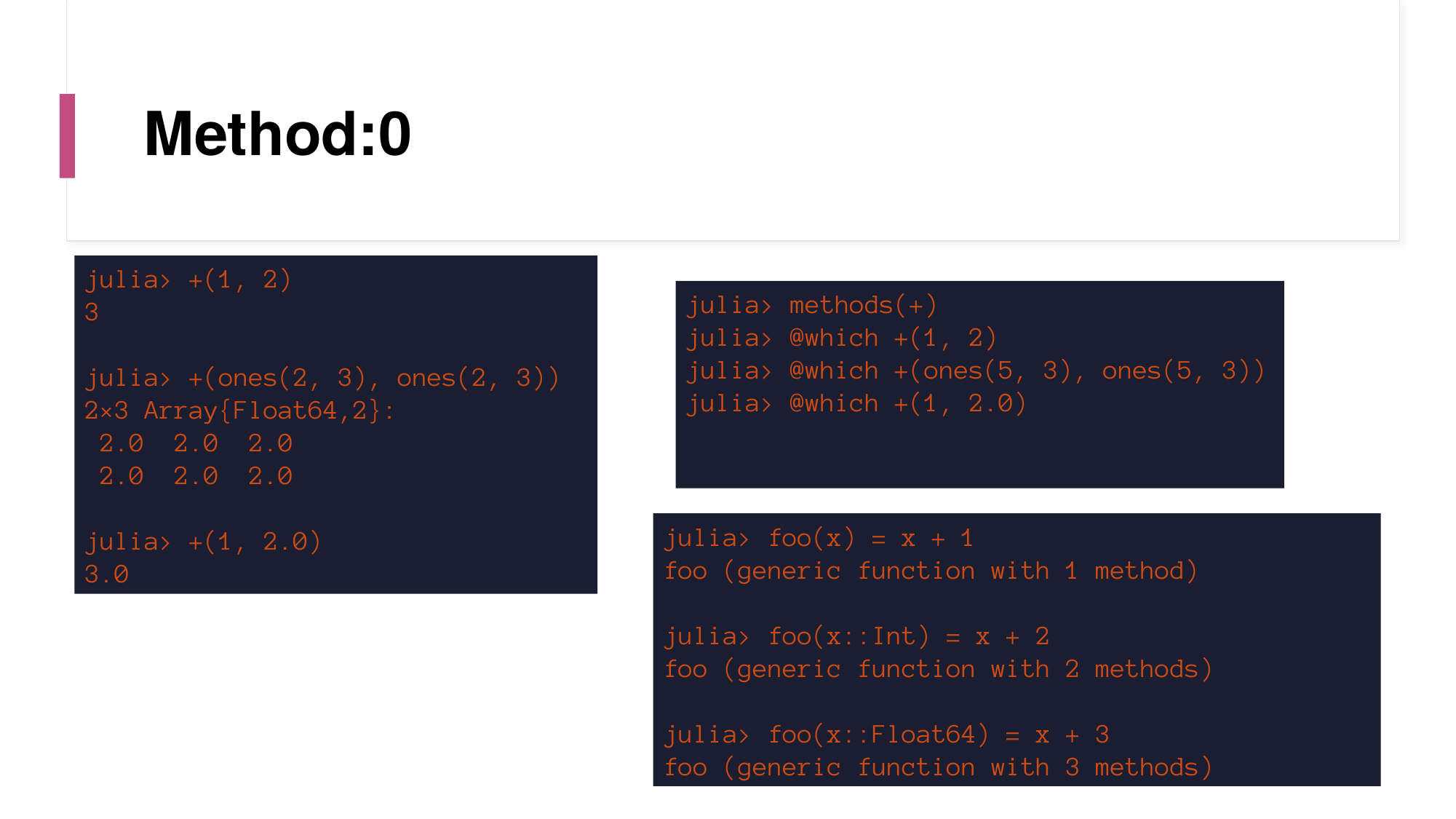

# Method:0
julia> +(1, 2)
3
julia> +(ones(2, 3), ones(2, 3))
2×3 Array{Float64,2}:
 2.0  2.0  2.0
 2.0  2.0  2.0
julia> +(1, 2.0)
3.0
julia> methods(+)
julia> @which +(1, 2)
julia> @which +(ones(5, 3), ones(5, 3))
julia> @which +(1, 2.0)
julia> foo(x) = x + 1
foo (generic function with 1 method)
julia> foo(x::Int) = x + 2
foo (generic function with 2 methods)
julia> foo(x::Float64) = x + 3
foo (generic function with 3 methods)